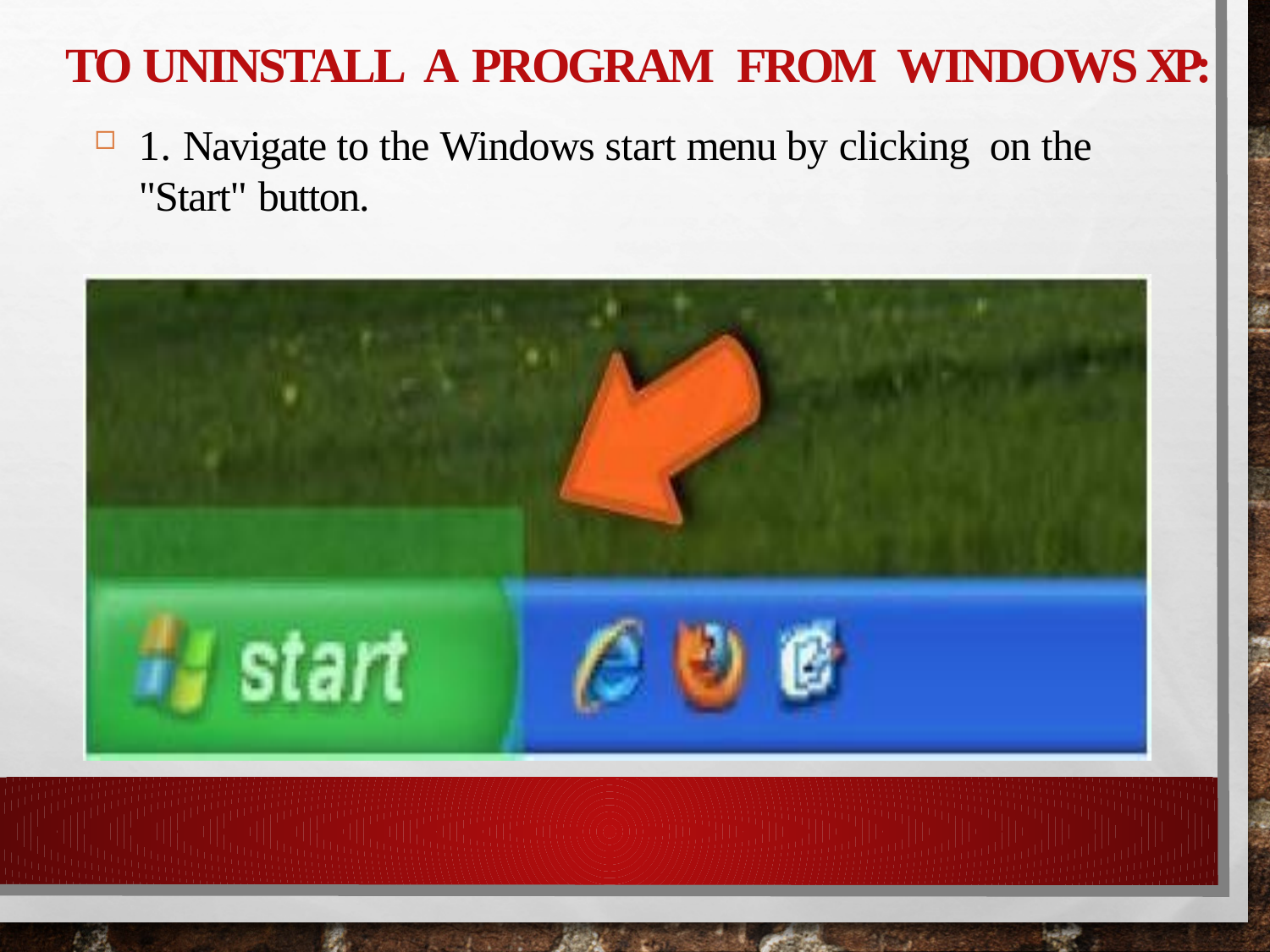

# To uninstall  a program  from   Windows  xp :
1. Navigate to the Windows start menu by clicking  on the "Start" button.